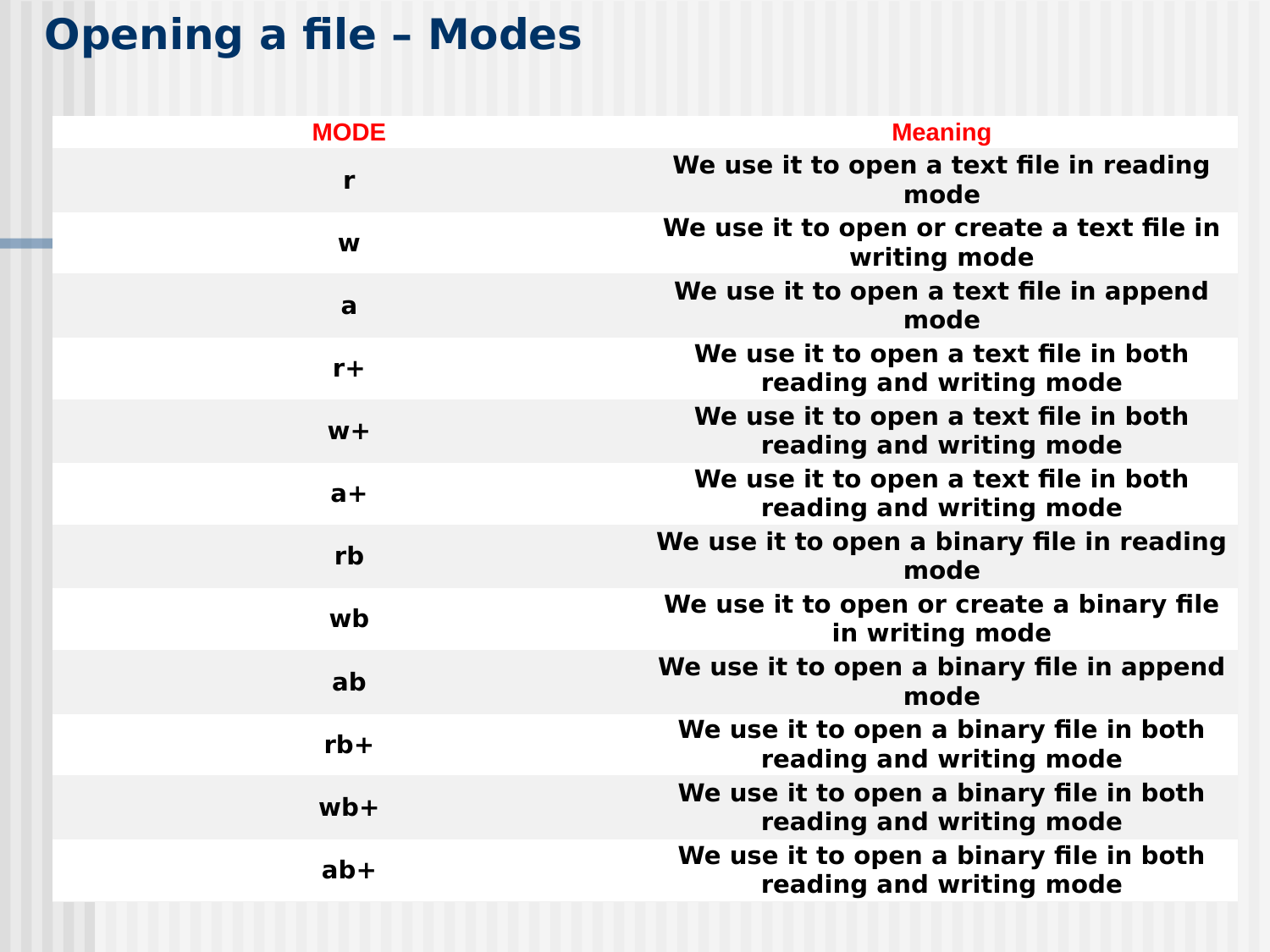

# Opening a file – Modes
| MODE | Meaning |
| --- | --- |
| r | We use it to open a text file in reading mode |
| w | We use it to open or create a text file in writing mode |
| a | We use it to open a text file in append mode |
| r+ | We use it to open a text file in both reading and writing mode |
| w+ | We use it to open a text file in both reading and writing mode |
| a+ | We use it to open a text file in both reading and writing mode |
| rb | We use it to open a binary file in reading mode |
| wb | We use it to open or create a binary file in writing mode |
| ab | We use it to open a binary file in append mode |
| rb+ | We use it to open a binary file in both reading and writing mode |
| wb+ | We use it to open a binary file in both reading and writing mode |
| ab+ | We use it to open a binary file in both reading and writing mode |